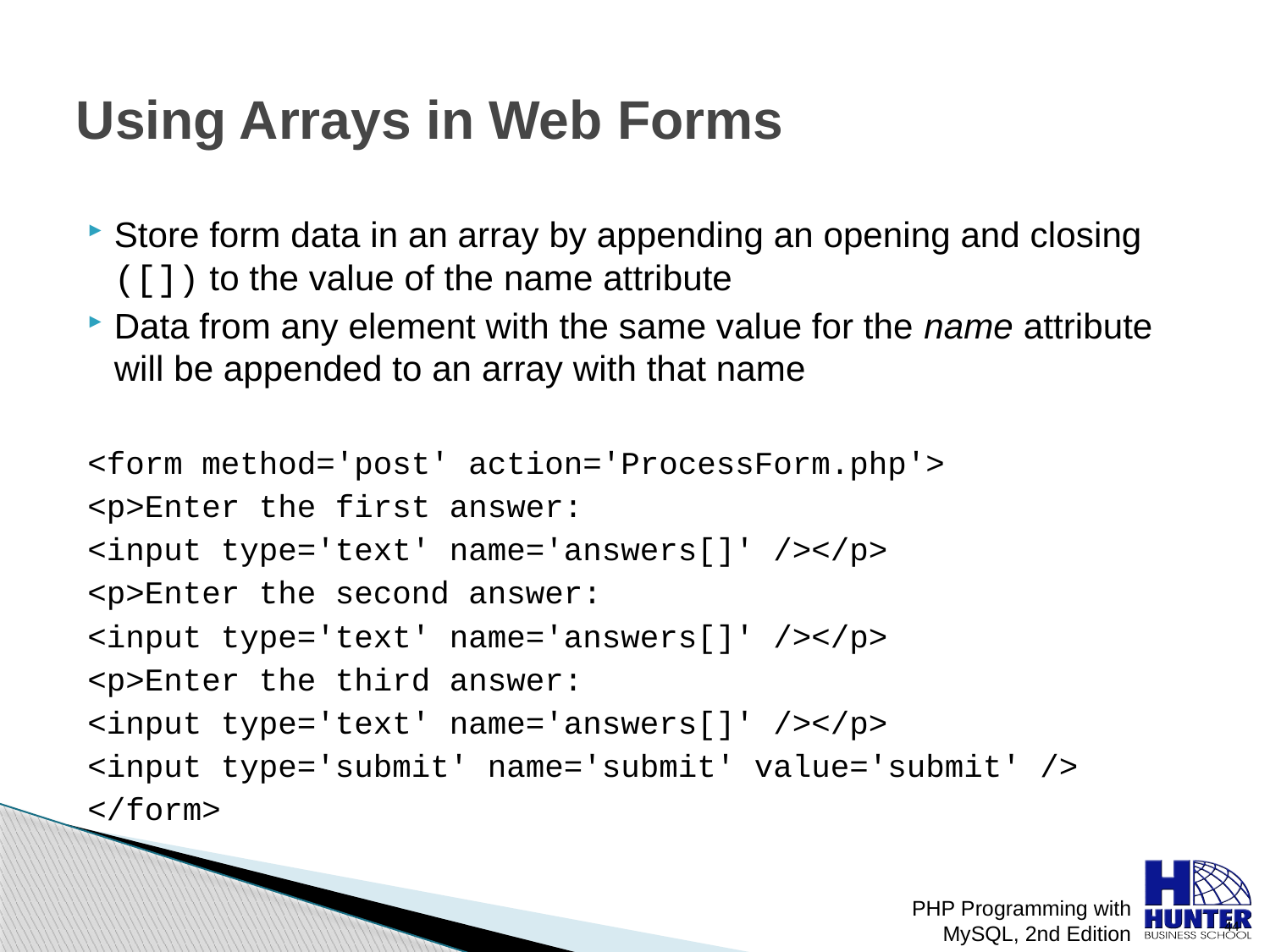

# Using Arrays in Web Forms
Store form data in an array by appending an opening and closing ([]) to the value of the name attribute
Data from any element with the same value for the name attribute will be appended to an array with that name

<form method='post' action='ProcessForm.php'>
<p>Enter the first answer:
<input type='text' name='answers[]' /></p>
<p>Enter the second answer:
<input type='text' name='answers[]' /></p>
<p>Enter the third answer:
<input type='text' name='answers[]' /></p>
<input type='submit' name='submit' value='submit' />
</form>
PHP Programming with MySQL, 2nd Edition
 44